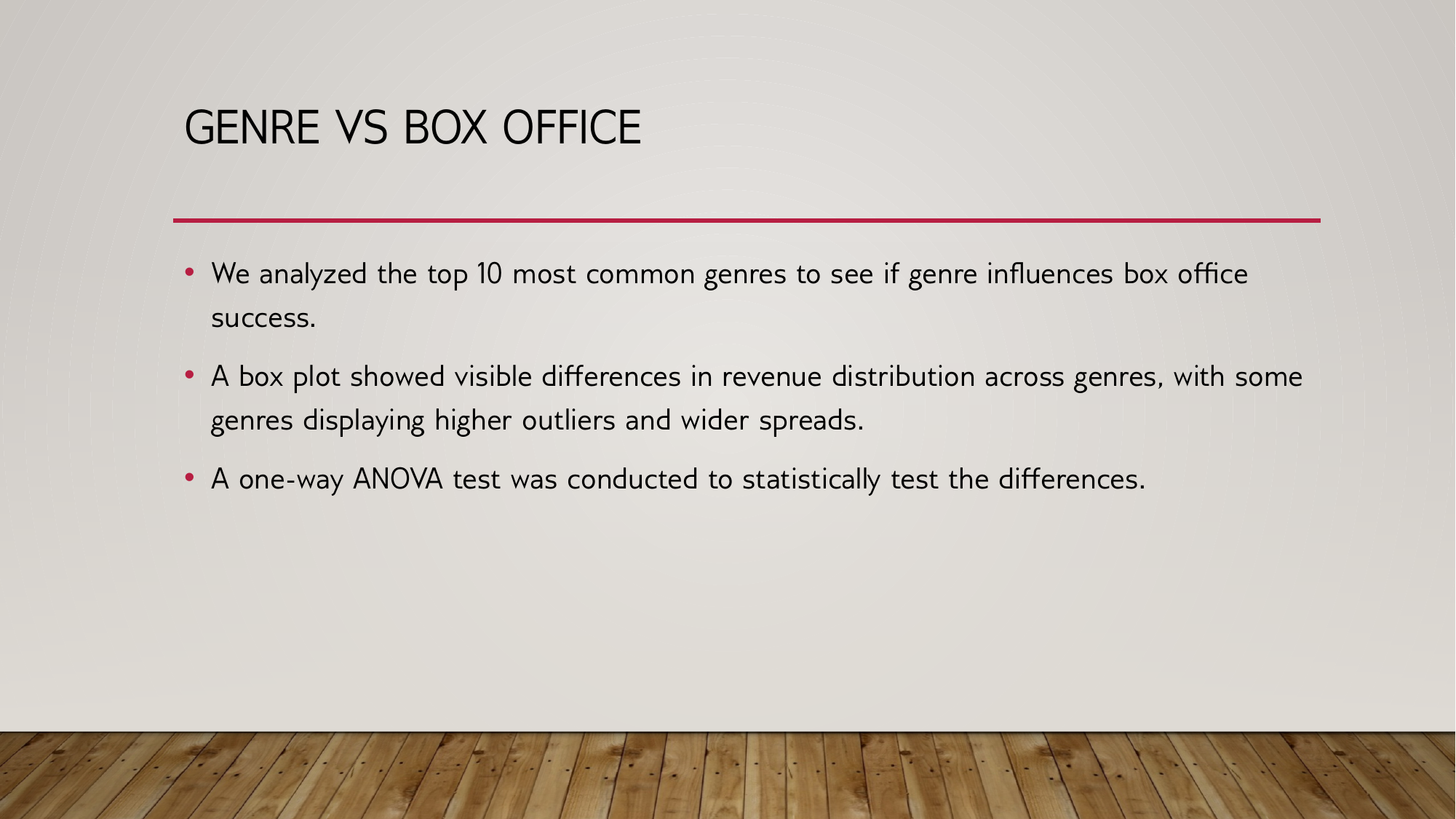

# GENRE VS BOX OFFICE
We analyzed the top 10 most common genres to see if genre influences box office success.
A box plot showed visible differences in revenue distribution across genres, with some genres displaying higher outliers and wider spreads.
A one-way ANOVA test was conducted to statistically test the differences.